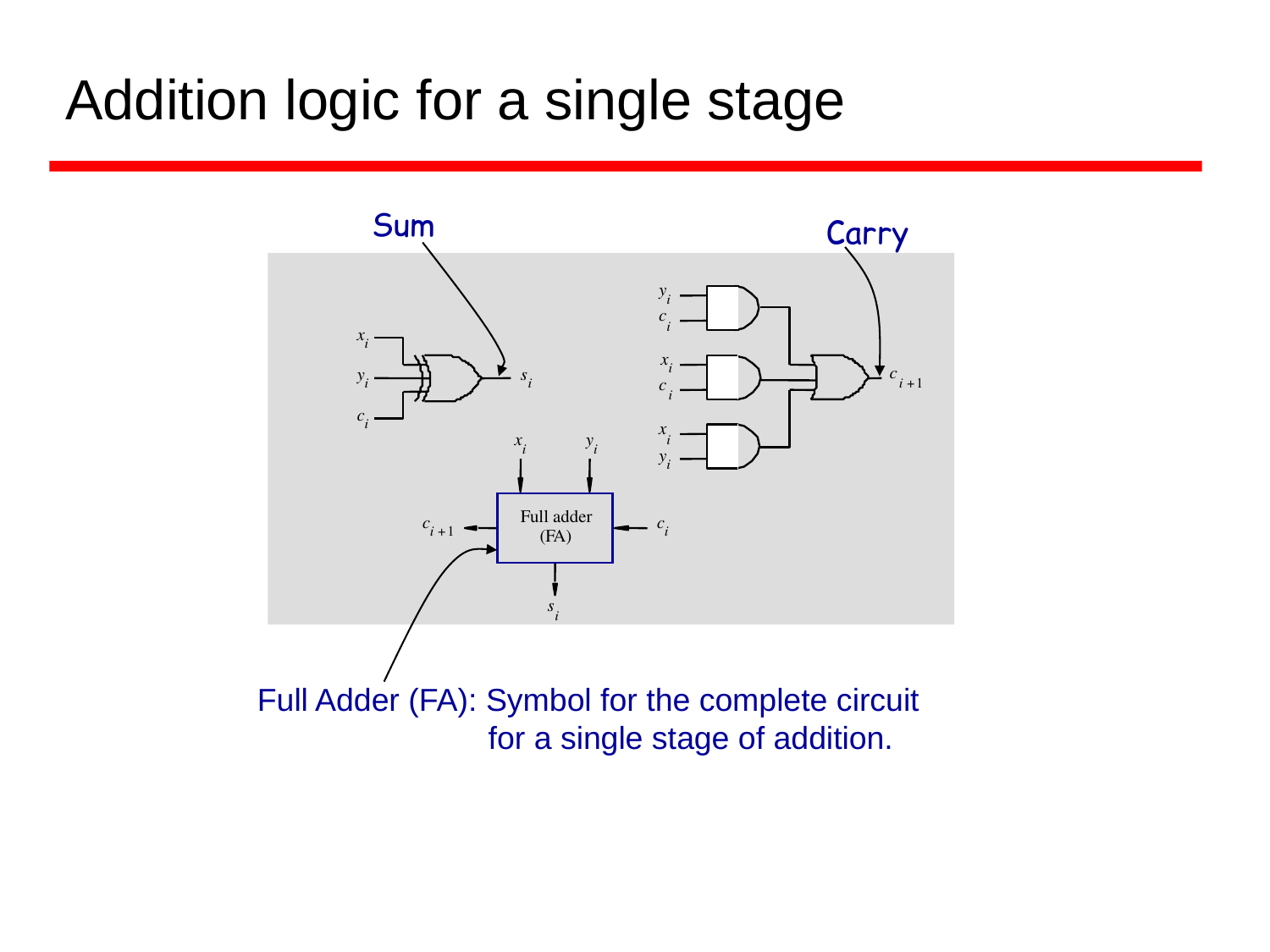

# Addition logic for a single stage
Sum
Carry

y

i

c

i

x
i

x

i
c
y
s

c
i
i
i
+
1

i

c
i
x

x
y
i

i
i
y
i

Full adder
c
c
i
+
1
i
(F
A)

s
i
Full Adder (FA): Symbol for the complete circuit
                          for a single stage of addition.